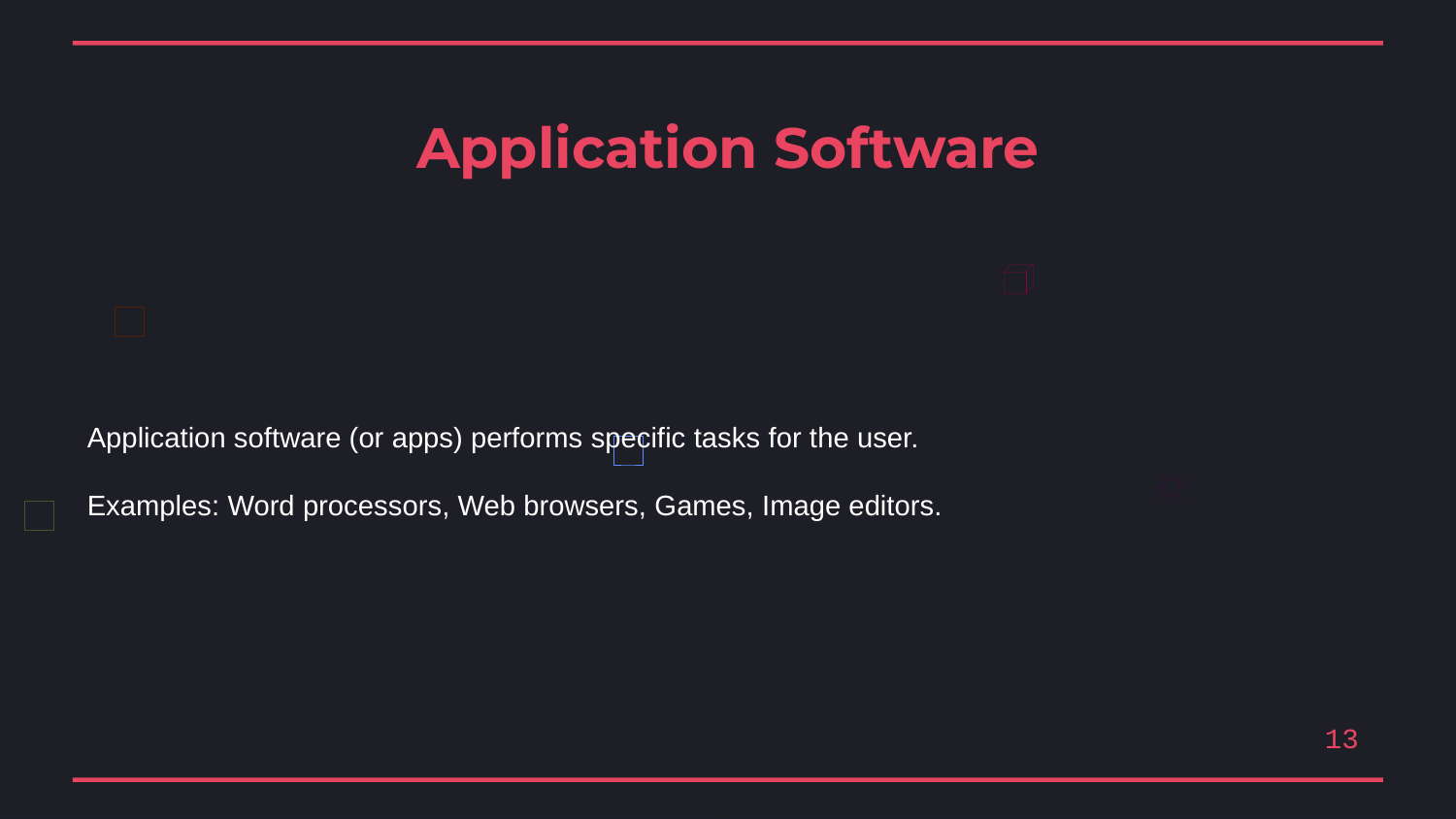

Application Software
Application software (or apps) performs specific tasks for the user.

Examples: Word processors, Web browsers, Games, Image editors.

13